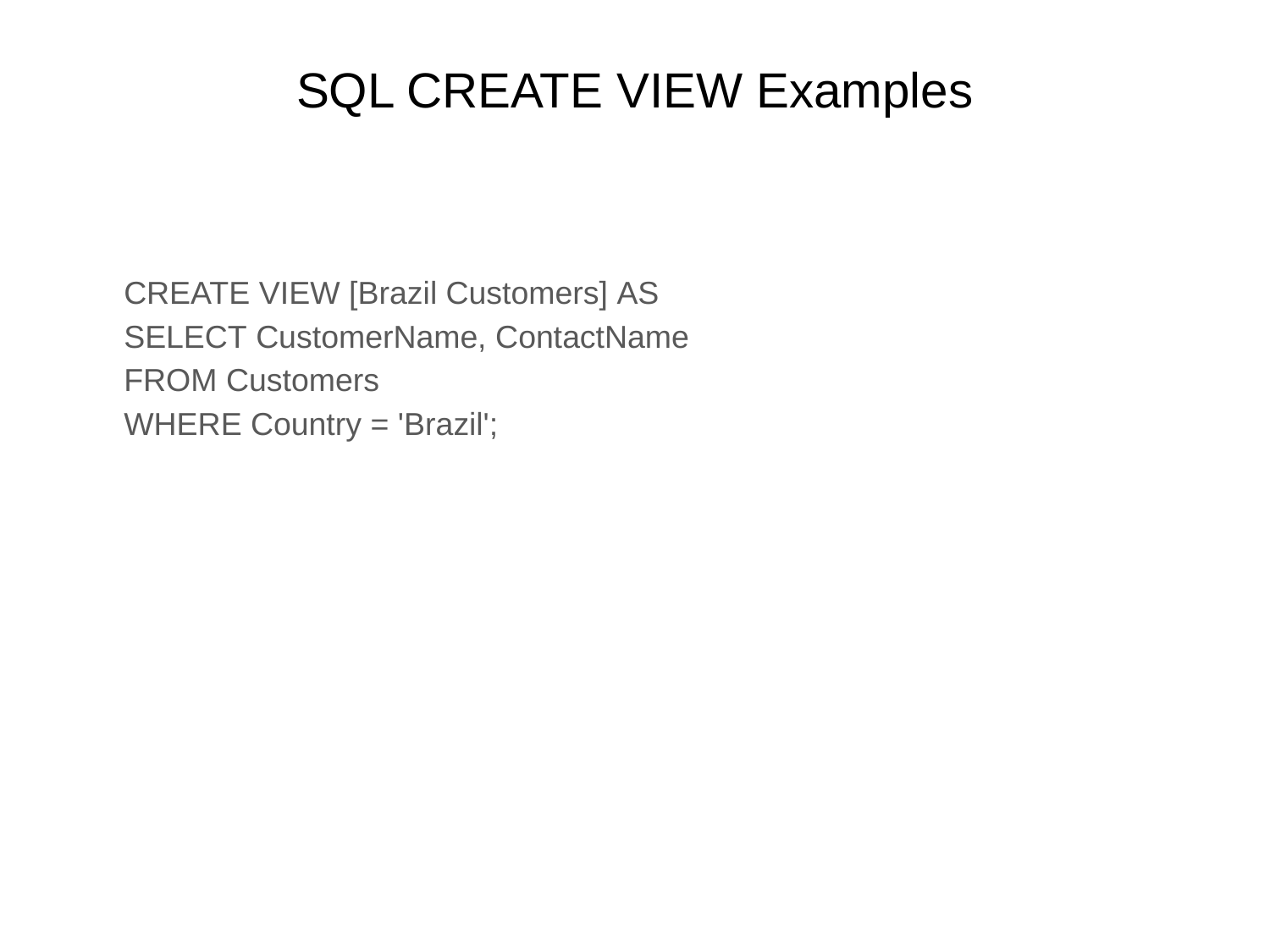

# SQL CREATE VIEW Examples

CREATE VIEW [Brazil Customers] AS
SELECT CustomerName, ContactName
FROM Customers
WHERE Country = 'Brazil';